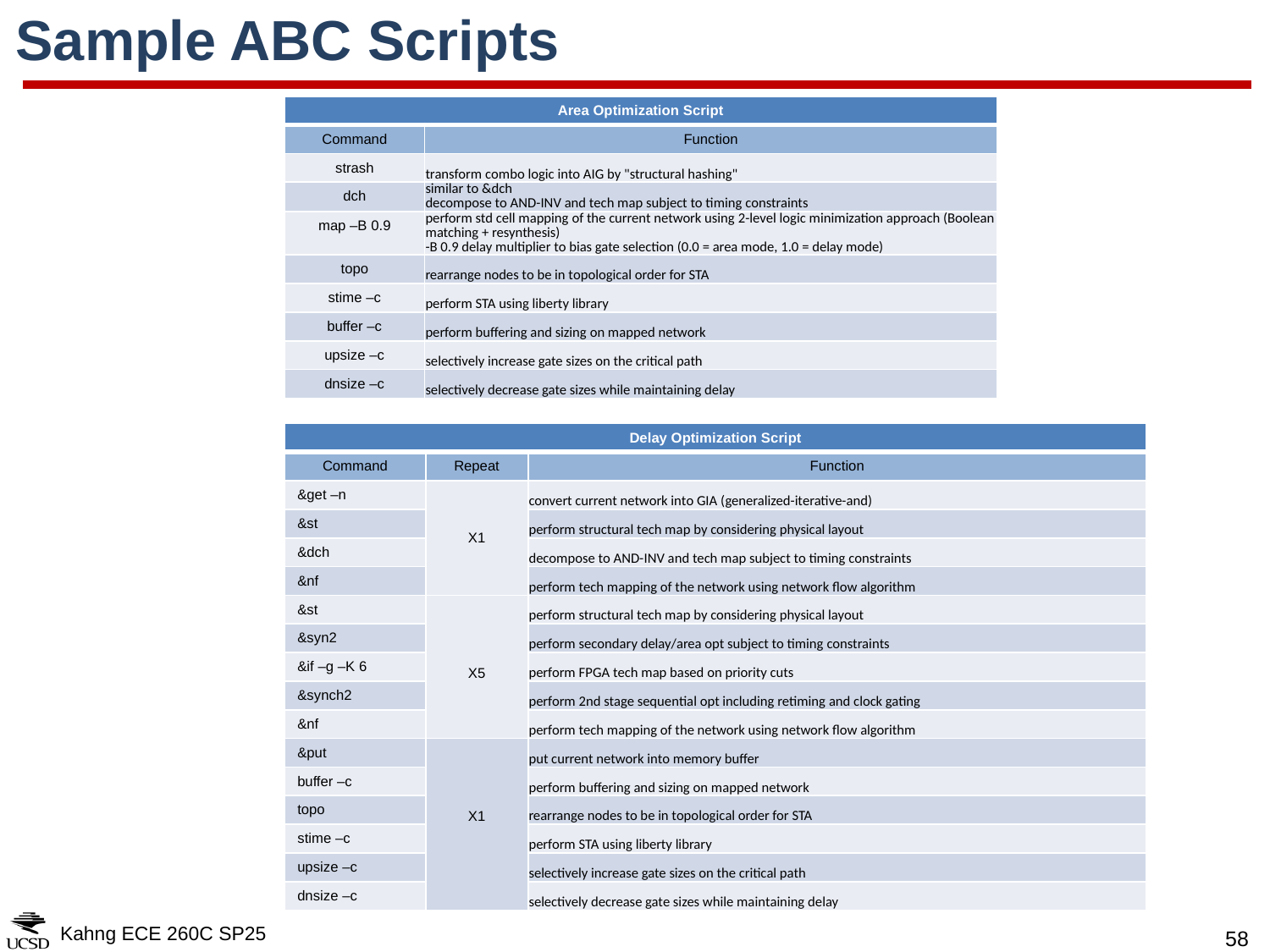

# Sample ABC Scripts
| Area Optimization Script |  |
| --- | --- |
| Command | Function |
| strash | transform combo logic into AIG by "structural hashing" |
| dch | similar to &dch decompose to AND-INV and tech map subject to timing constraints |
| map –B 0.9 | perform std cell mapping of the current network using 2-level logic minimization approach (Boolean matching + resynthesis) -B 0.9 delay multiplier to bias gate selection (0.0 = area mode, 1.0 = delay mode) |
| topo | rearrange nodes to be in topological order for STA |
| stime –c | perform STA using liberty library |
| buffer –c | perform buffering and sizing on mapped network |
| upsize –c | selectively increase gate sizes on the critical path |
| dnsize –c | selectively decrease gate sizes while maintaining delay |
| Delay Optimization Script |  |  |
| --- | --- | --- |
| Command | Repeat | Function |
| &get –n | X1 | convert current network into GIA (generalized-iterative-and) |
| &st |  | perform structural tech map by considering physical layout |
| &dch |  | decompose to AND-INV and tech map subject to timing constraints |
| &nf |  | perform tech mapping of the network using network flow algorithm |
| &st | X5 | perform structural tech map by considering physical layout |
| &syn2 |  | perform secondary delay/area opt subject to timing constraints |
| &if –g –K 6 |  | perform FPGA tech map based on priority cuts |
| &synch2 |  | perform 2nd stage sequential opt including retiming and clock gating |
| &nf |  | perform tech mapping of the network using network flow algorithm |
| &put | X1 | put current network into memory buffer |
| buffer –c |  | perform buffering and sizing on mapped network |
| topo |  | rearrange nodes to be in topological order for STA |
| stime –c |  | perform STA using liberty library |
| upsize –c |  | selectively increase gate sizes on the critical path |
| dnsize –c |  | selectively decrease gate sizes while maintaining delay |
Kahng ECE 260C SP25